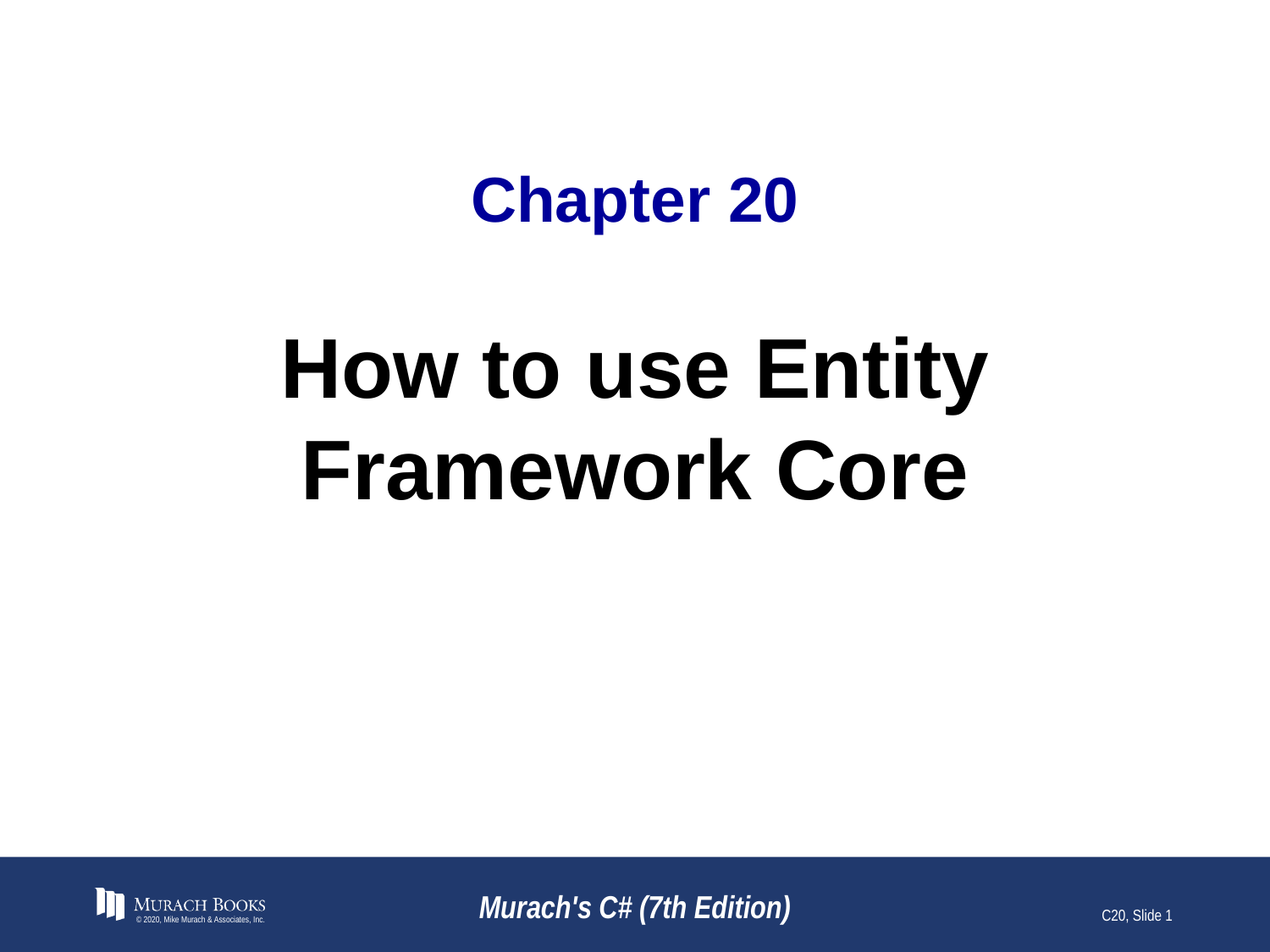

# Chapter 20
How to use Entity Framework Core
© 2020, Mike Murach & Associates, Inc.
Murach's C# (7th Edition)

C20, Slide 1